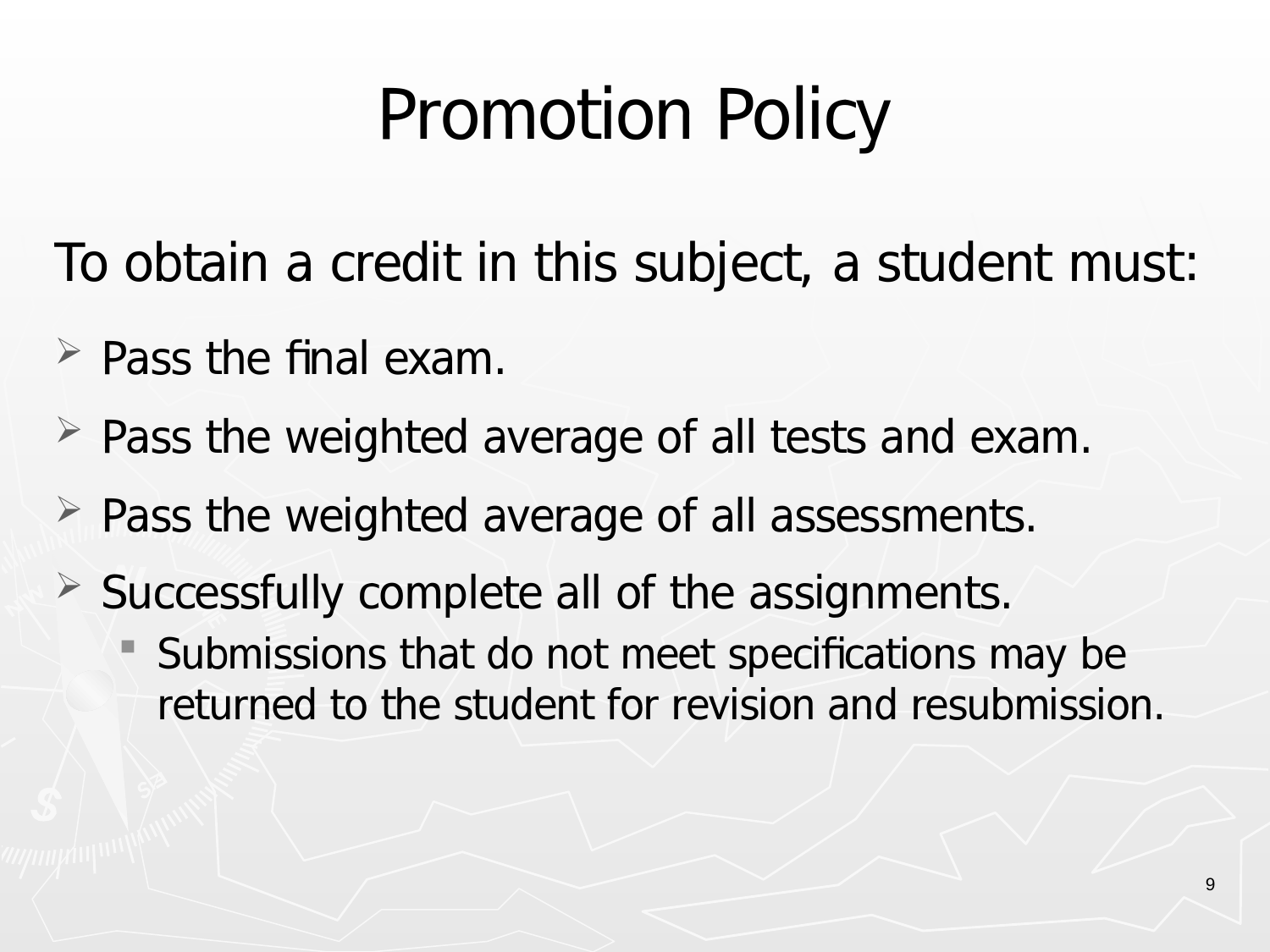

# Promotion Policy
To obtain a credit in this subject, a student must:

Pass the final exam.

Pass the weighted average of all tests and exam.

Pass the weighted average of all assessments.

Successfully complete all of the assignments.
Submissions that do not meet specifications may be returned to the student for revision and resubmission.
9